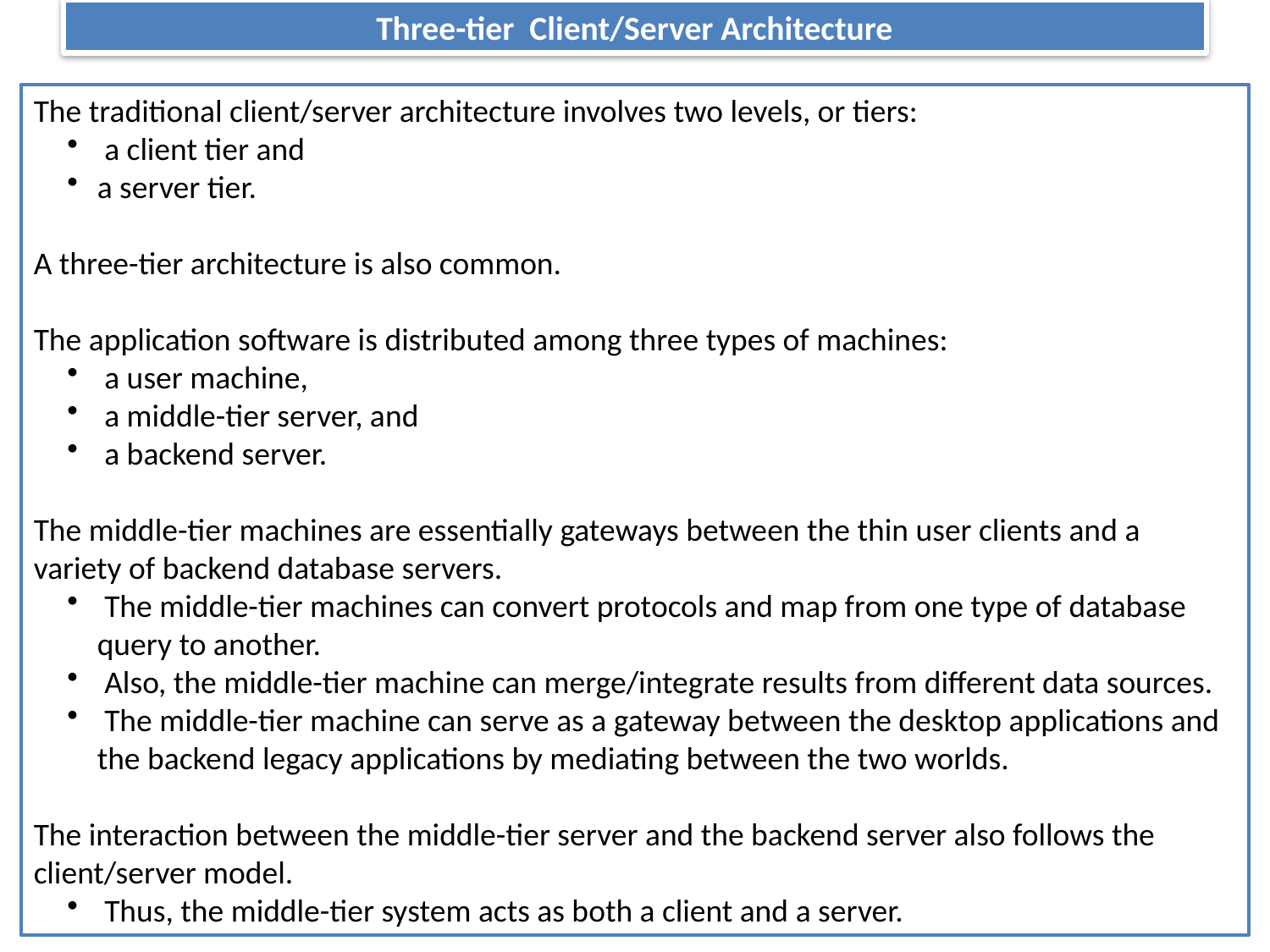

# Three-tier  Client/Server Architecture
The traditional client/server architecture involves two levels, or tiers:
 a client tier and
a server tier.

A three-tier architecture is also common.

The application software is distributed among three types of machines:
 a user machine,
 a middle-tier server, and
 a backend server.

The middle-tier machines are essentially gateways between the thin user clients and a variety of backend database servers.
 The middle-tier machines can convert protocols and map from one type of database query to another.
 Also, the middle-tier machine can merge/integrate results from different data sources.
 The middle-tier machine can serve as a gateway between the desktop applications and the backend legacy applications by mediating between the two worlds.

The interaction between the middle-tier server and the backend server also follows the client/server model.
 Thus, the middle-tier system acts as both a client and a server.